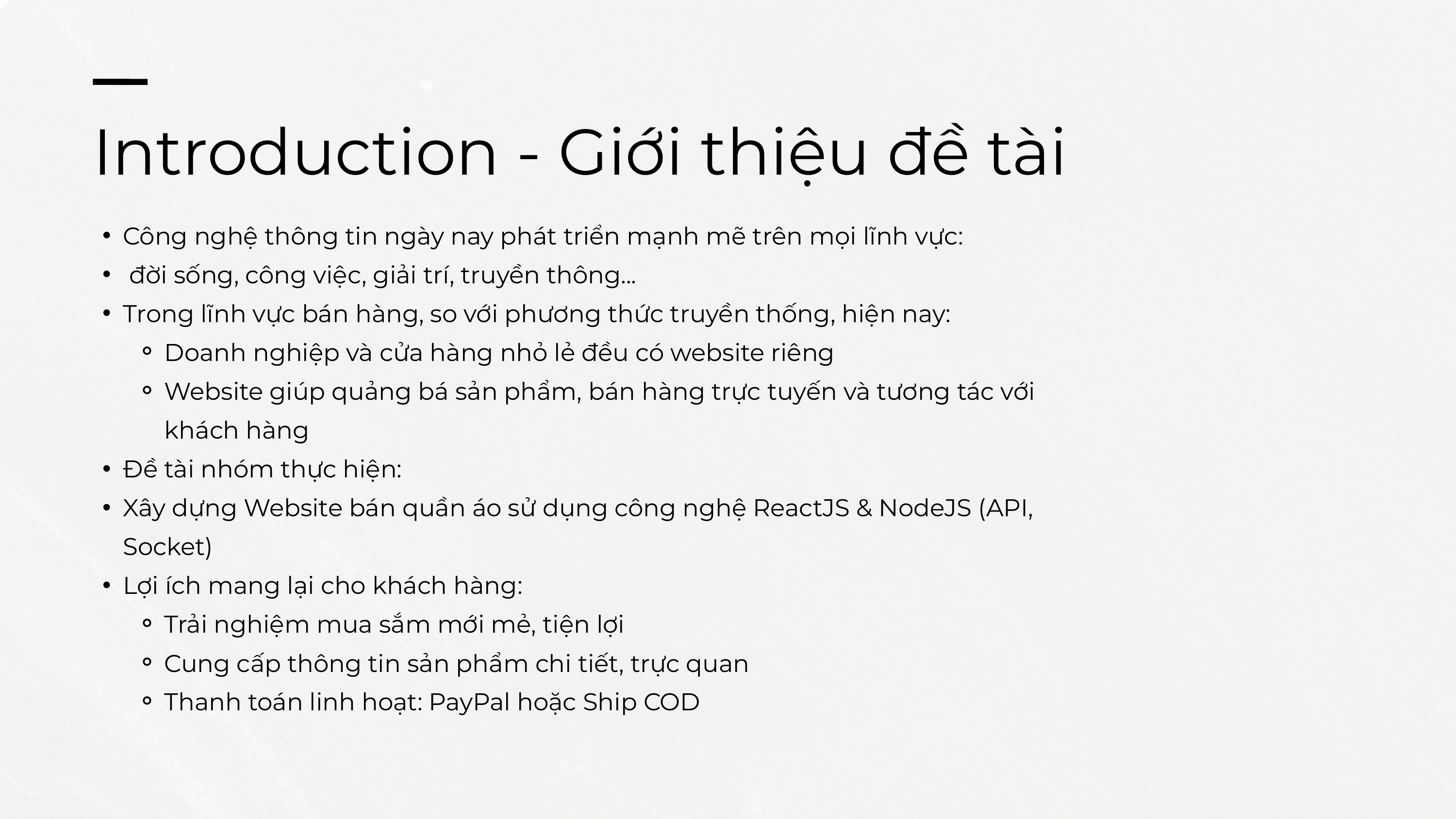

Introduction - Giới thiệu đề tài
Công nghệ thông tin ngày nay phát triển mạnh mẽ trên mọi lĩnh vực:
 đời sống, công việc, giải trí, truyền thông...
Trong lĩnh vực bán hàng, so với phương thức truyền thống, hiện nay:
Doanh nghiệp và cửa hàng nhỏ lẻ đều có website riêng
Website giúp quảng bá sản phẩm, bán hàng trực tuyến và tương tác với khách hàng
Đề tài nhóm thực hiện:
Xây dựng Website bán quần áo sử dụng công nghệ ReactJS & NodeJS (API, Socket)
Lợi ích mang lại cho khách hàng:
Trải nghiệm mua sắm mới mẻ, tiện lợi
Cung cấp thông tin sản phẩm chi tiết, trực quan
Thanh toán linh hoạt: PayPal hoặc Ship COD